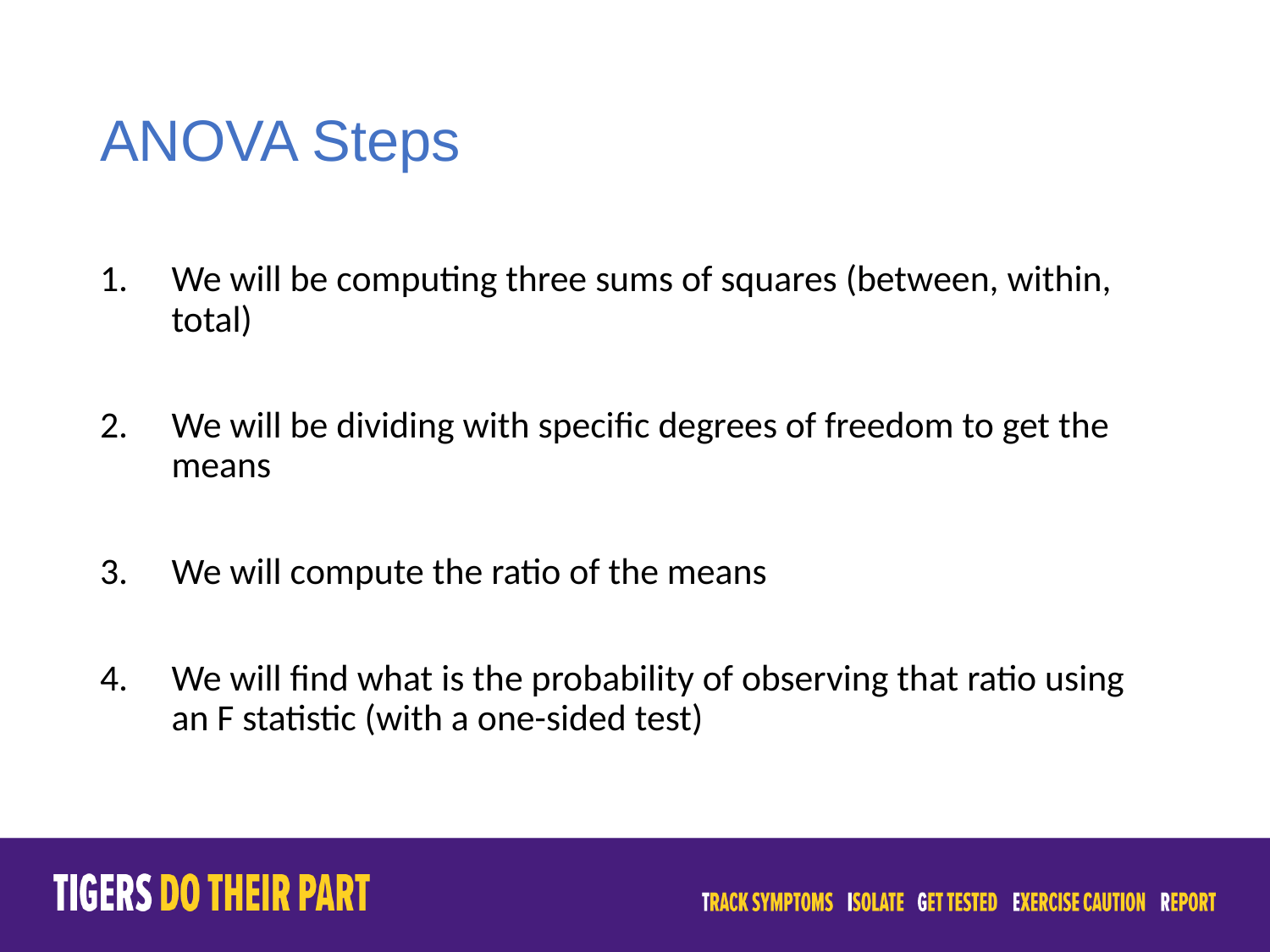

# ANOVA Steps
We will be computing three sums of squares (between, within, total)

We will be dividing with specific degrees of freedom to get the means

We will compute the ratio of the means

We will find what is the probability of observing that ratio using an F statistic (with a one-sided test)